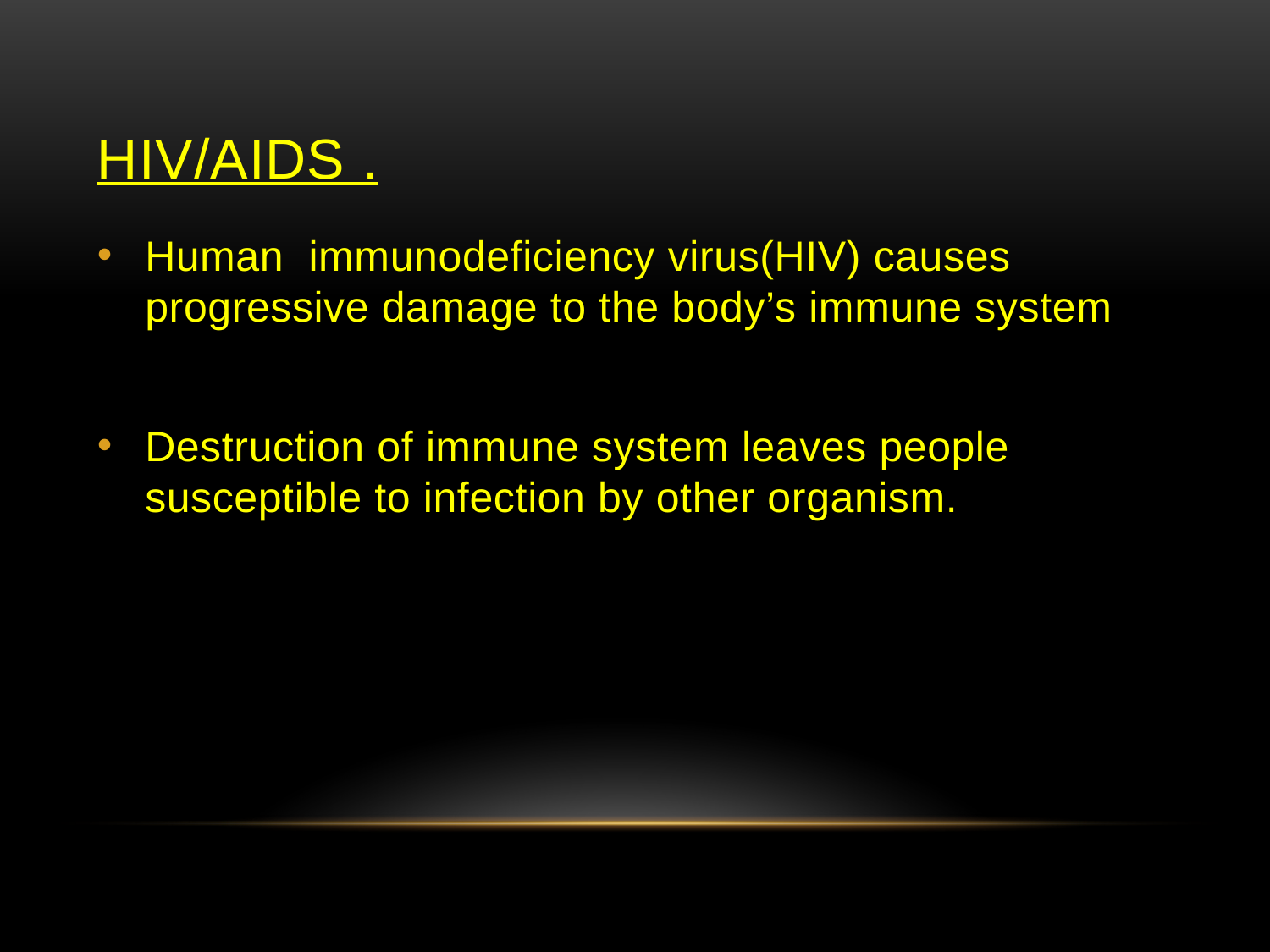

# HIV/AIDS .
Human  immunodeficiency virus(HIV) causes progressive damage to the body’s immune system

Destruction of immune system leaves people  susceptible to infection by other organism.